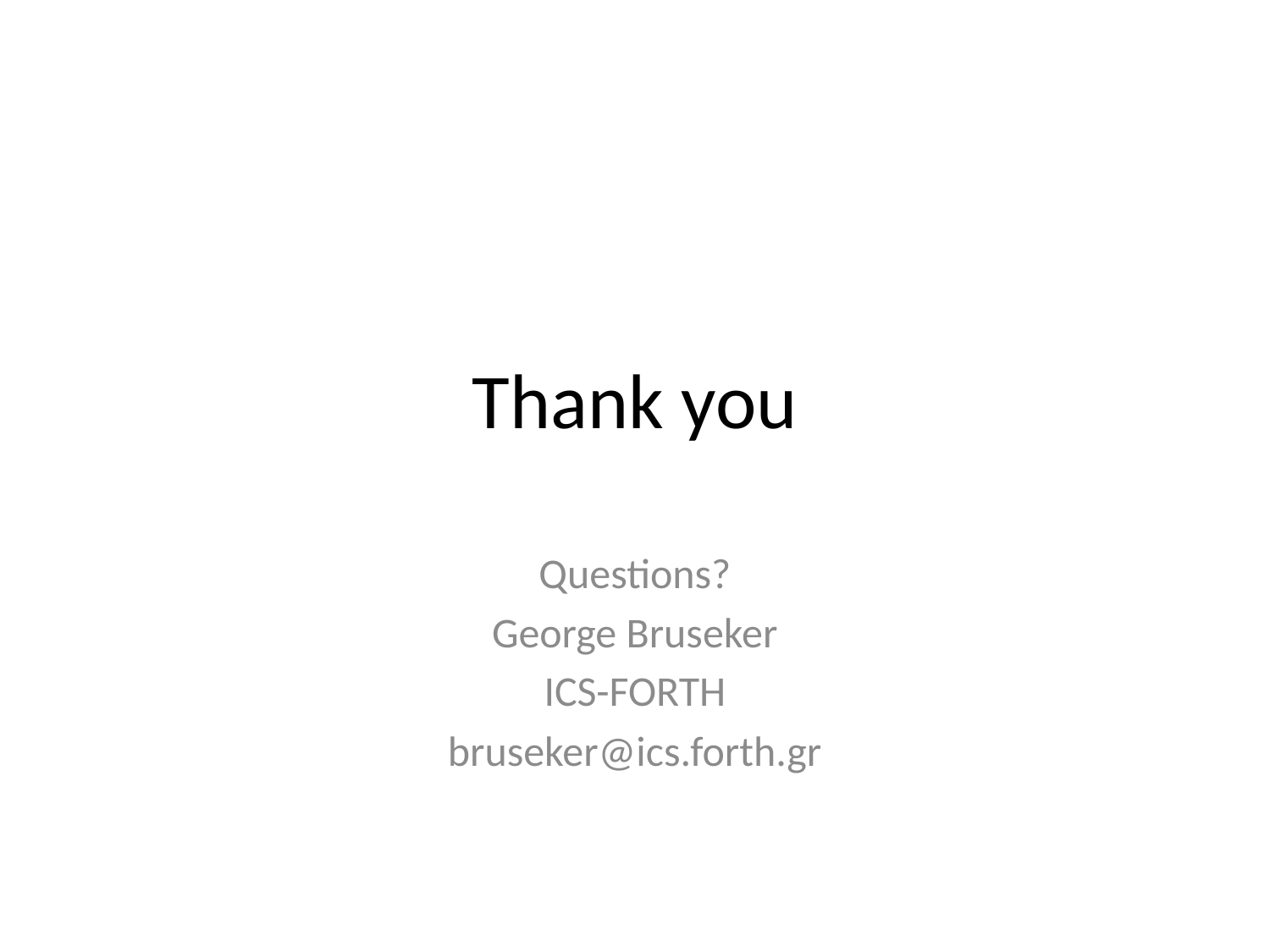

# Thank you
Questions?
George Bruseker
ICS-FORTH
bruseker@ics.forth.gr